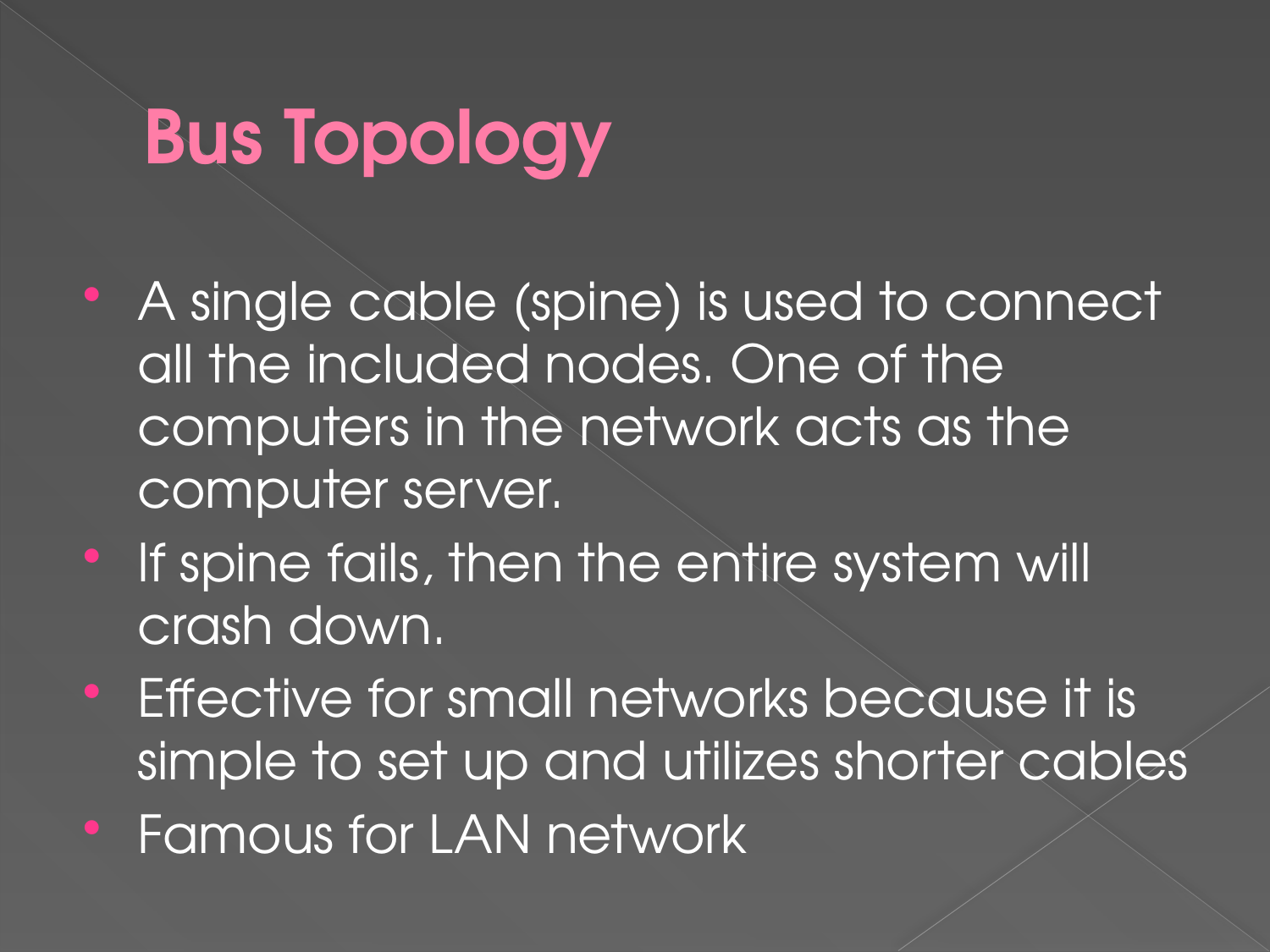

# Bus Topology
A single cable (spine) is used to connect all the included nodes. One of the computers in the network acts as the computer server.
If spine fails, then the entire system will crash down.
Effective for small networks because it is simple to set up and utilizes shorter cables
Famous for LAN network